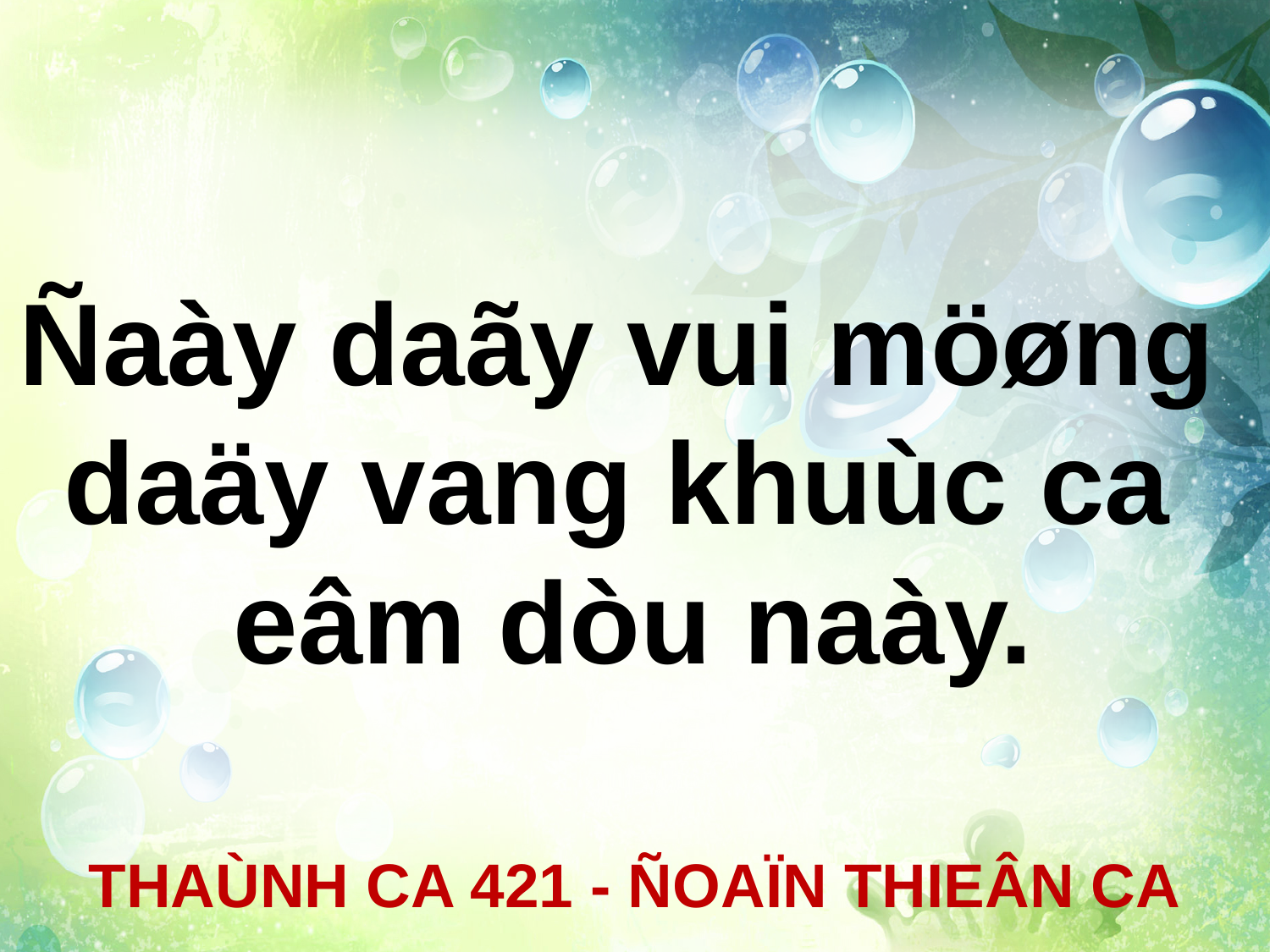

Ñaày daãy vui möøng
daäy vang khuùc ca
eâm dòu naày.
THAÙNH CA 421 - ÑOAÏN THIEÂN CA